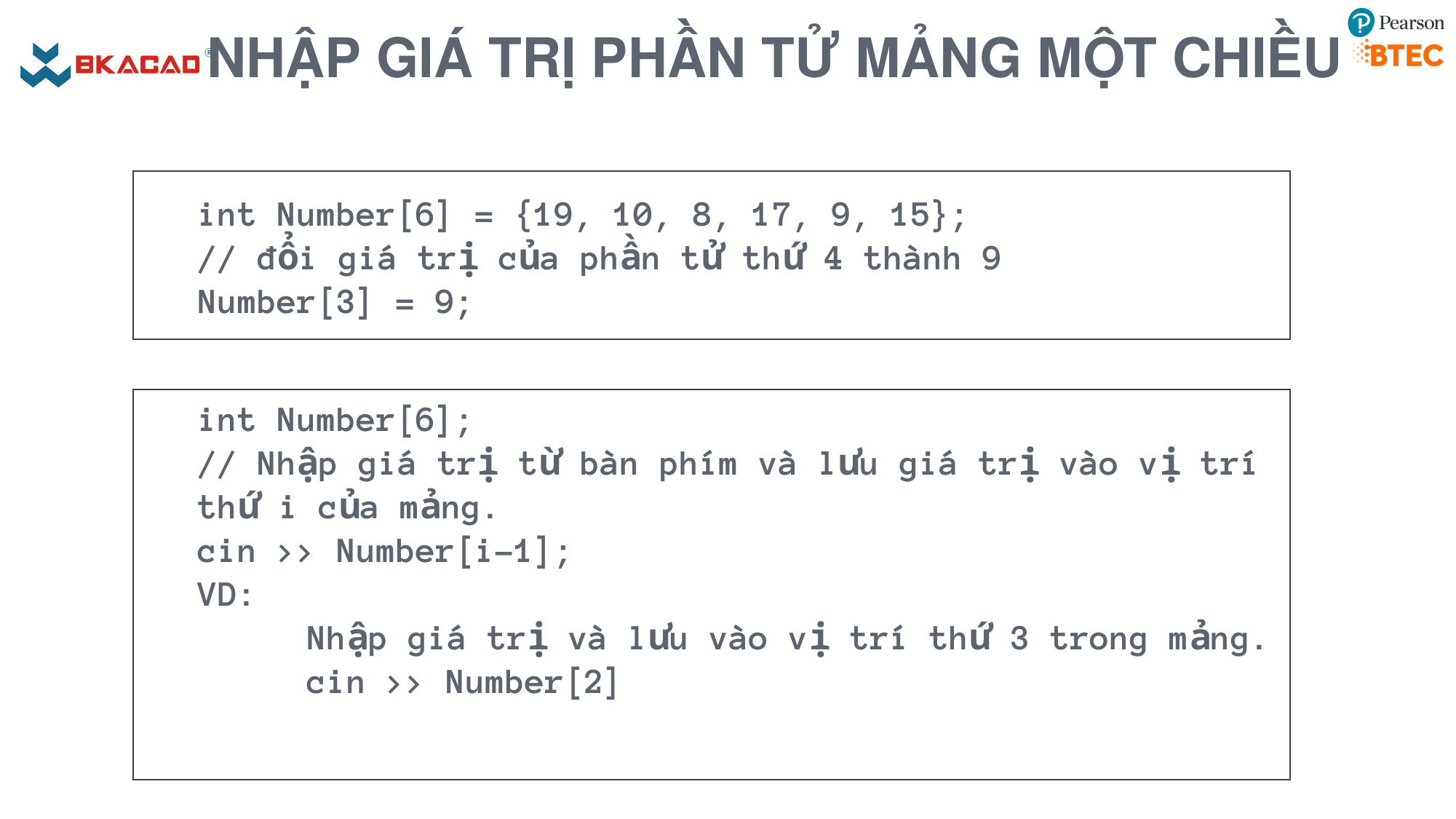

# NHẬP GIÁ TRỊ PHẦN TỬ MẢNG MỘT CHIỀU
int Number[6] = {19, 10, 8, 17, 9, 15};
// đổi giá trị của phần tử thứ 4 thành 9
Number[3] = 9;
int Number[6];
// Nhập giá trị từ bàn phím và lưu giá trị vào vị trí thứ i của mảng.
cin >> Number[i-1];
VD:
	Nhập giá trị và lưu vào vị trí thứ 3 trong mảng.
	cin >> Number[2]